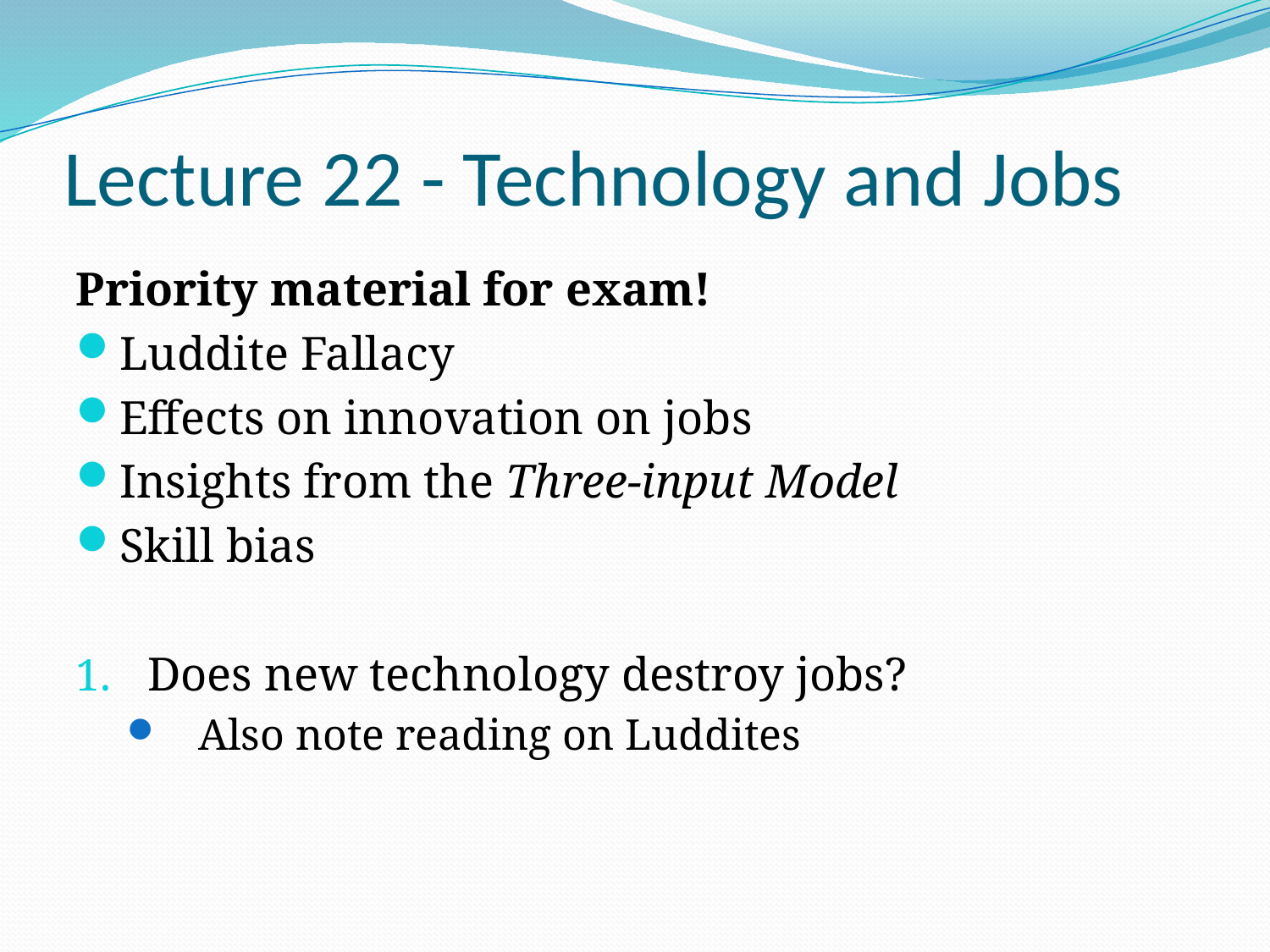

# Lecture 22 - Technology and Jobs
Priority material for exam!
Luddite Fallacy
Effects on innovation on jobs
Insights from the Three-input Model
Skill bias

Does new technology destroy jobs?
Also note reading on Luddites